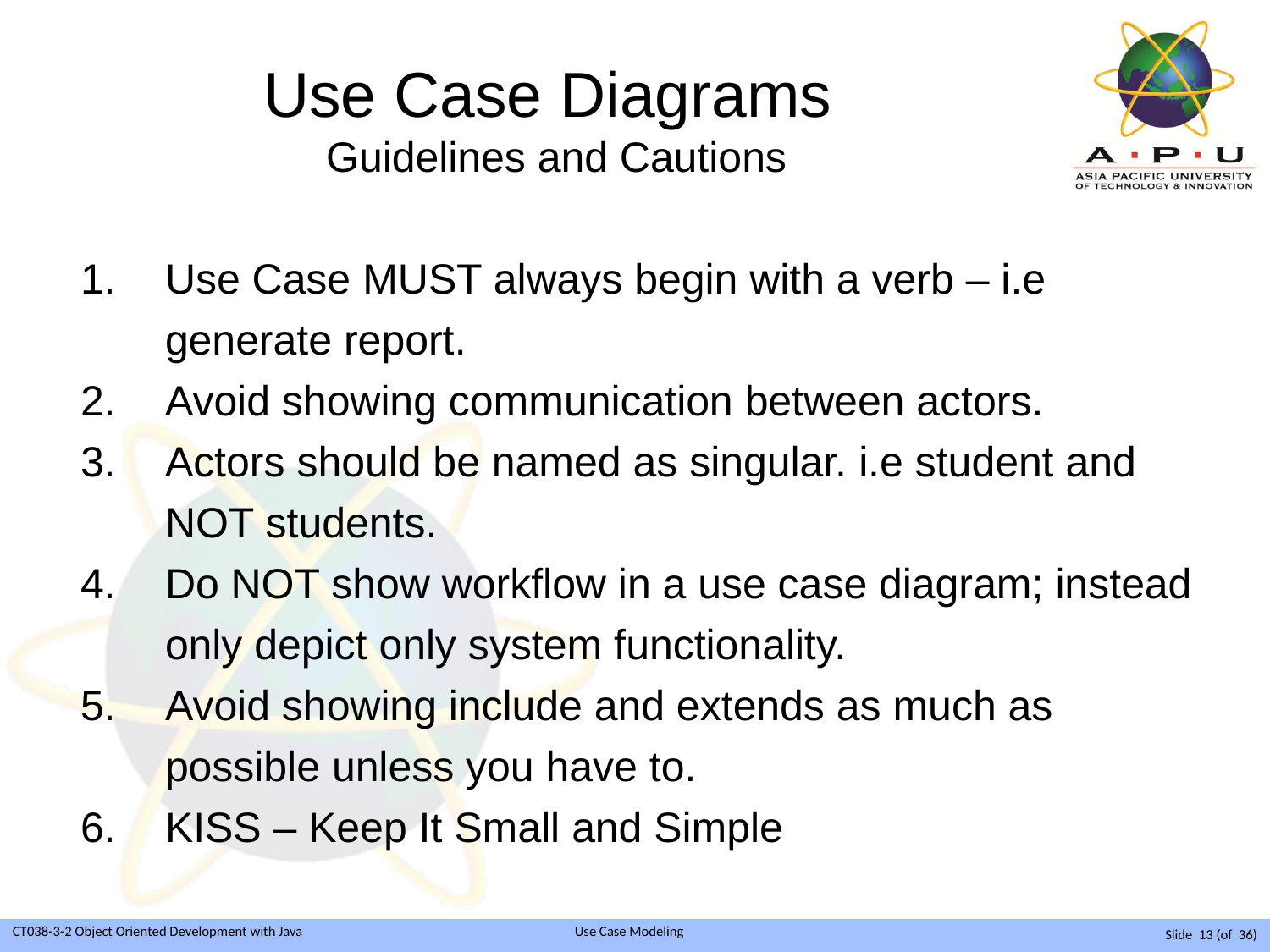

# Use Case Diagrams Guidelines and Cautions
Use Case MUST always begin with a verb – i.e generate report.
Avoid showing communication between actors.
Actors should be named as singular. i.e student and NOT students.
Do NOT show workflow in a use case diagram; instead only depict only system functionality.
Avoid showing include and extends as much as possible unless you have to.
KISS – Keep It Small and Simple
Slide  13 (of  36)